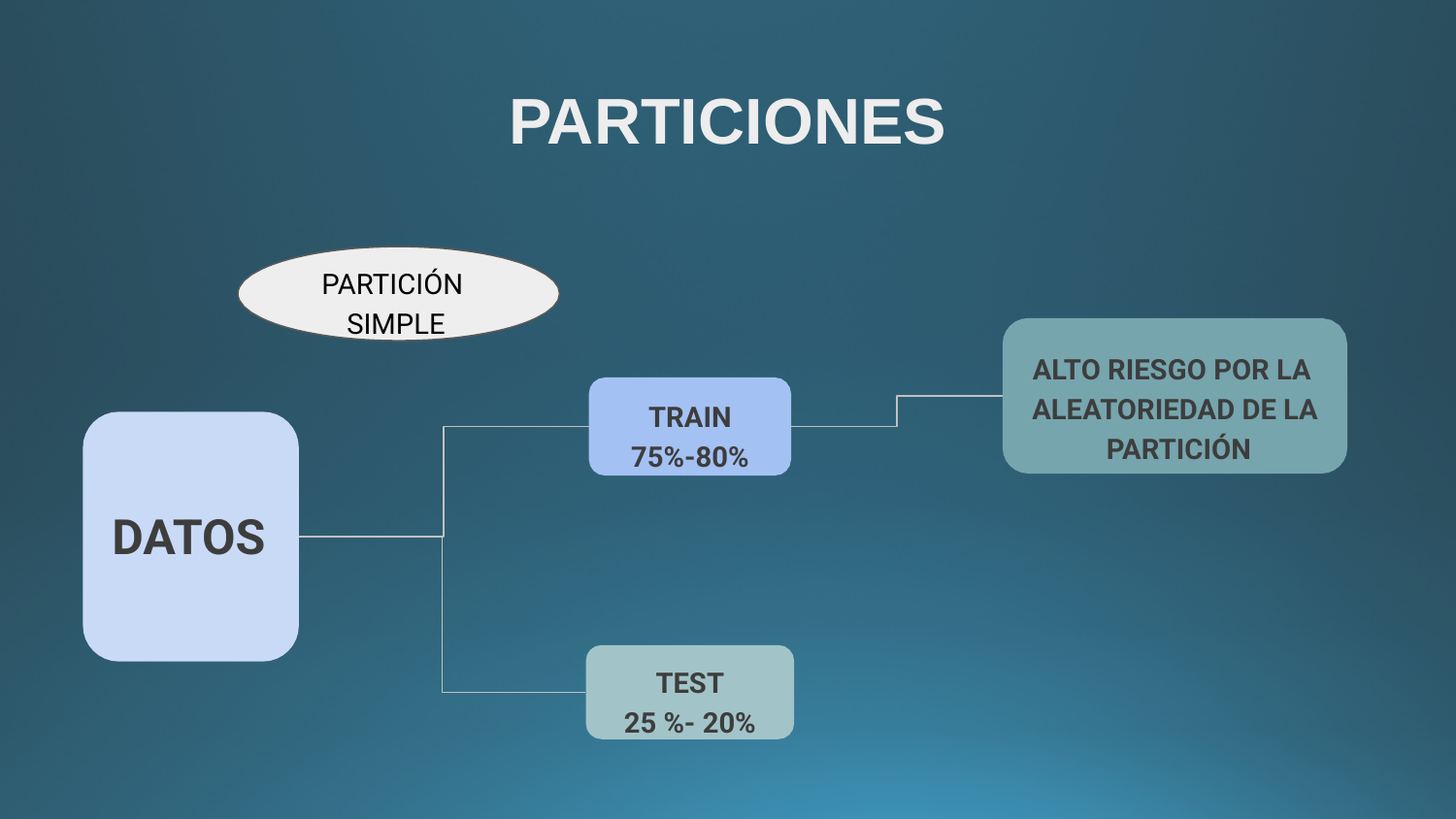

# PARTICIONES

PARTICIÓN  SIMPLE

ALTO RIESGO POR LA  ALEATORIEDAD DE LA  PARTICIÓN

TRAIN  75%-80%

DATOS

TEST  25 %- 20%